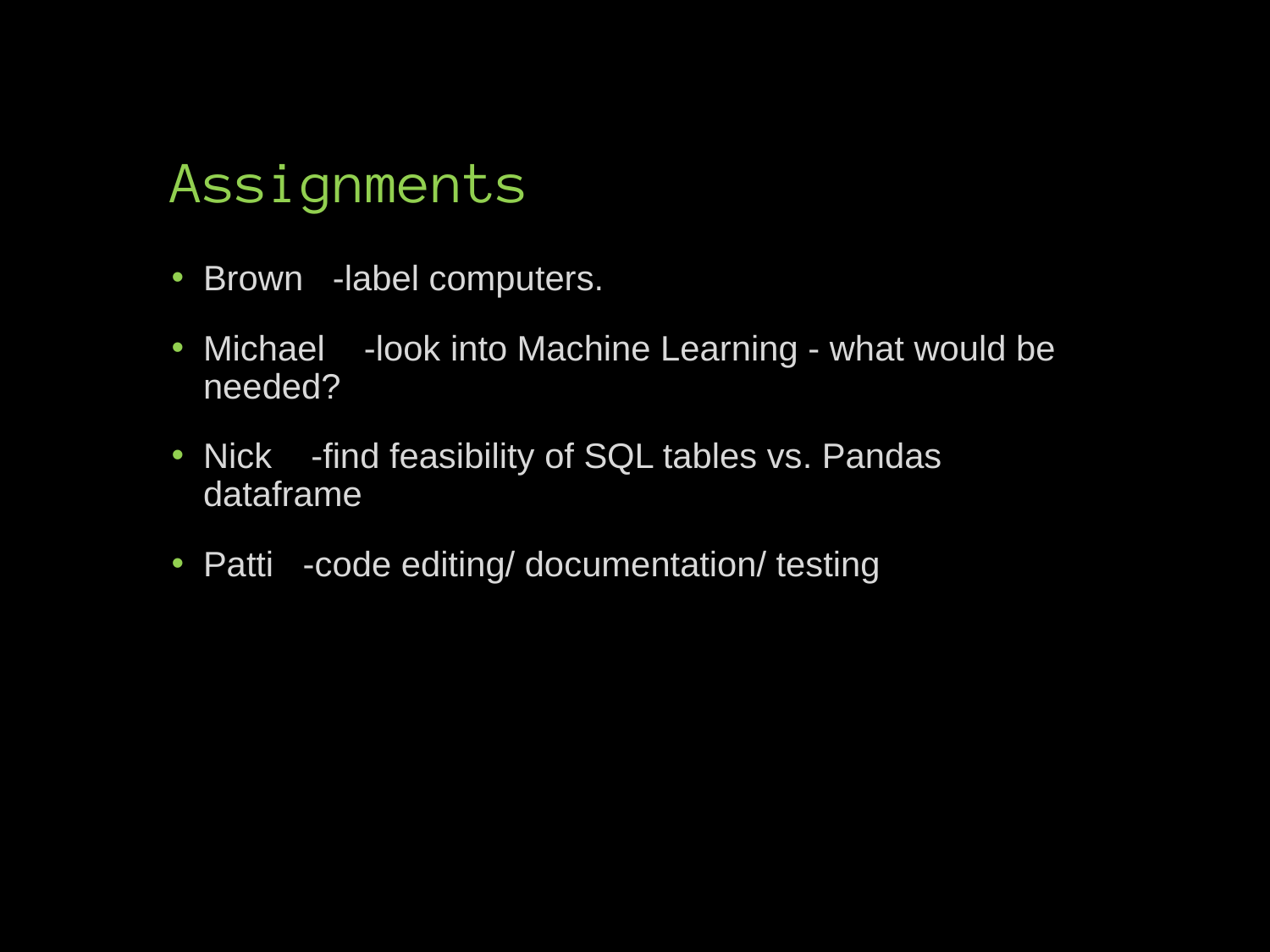

# Assignments
Brown   -label computers.
Michael    -look into Machine Learning - what would be needed?
Nick    -find feasibility of SQL tables vs. Pandas dataframe
Patti   -code editing/ documentation/ testing